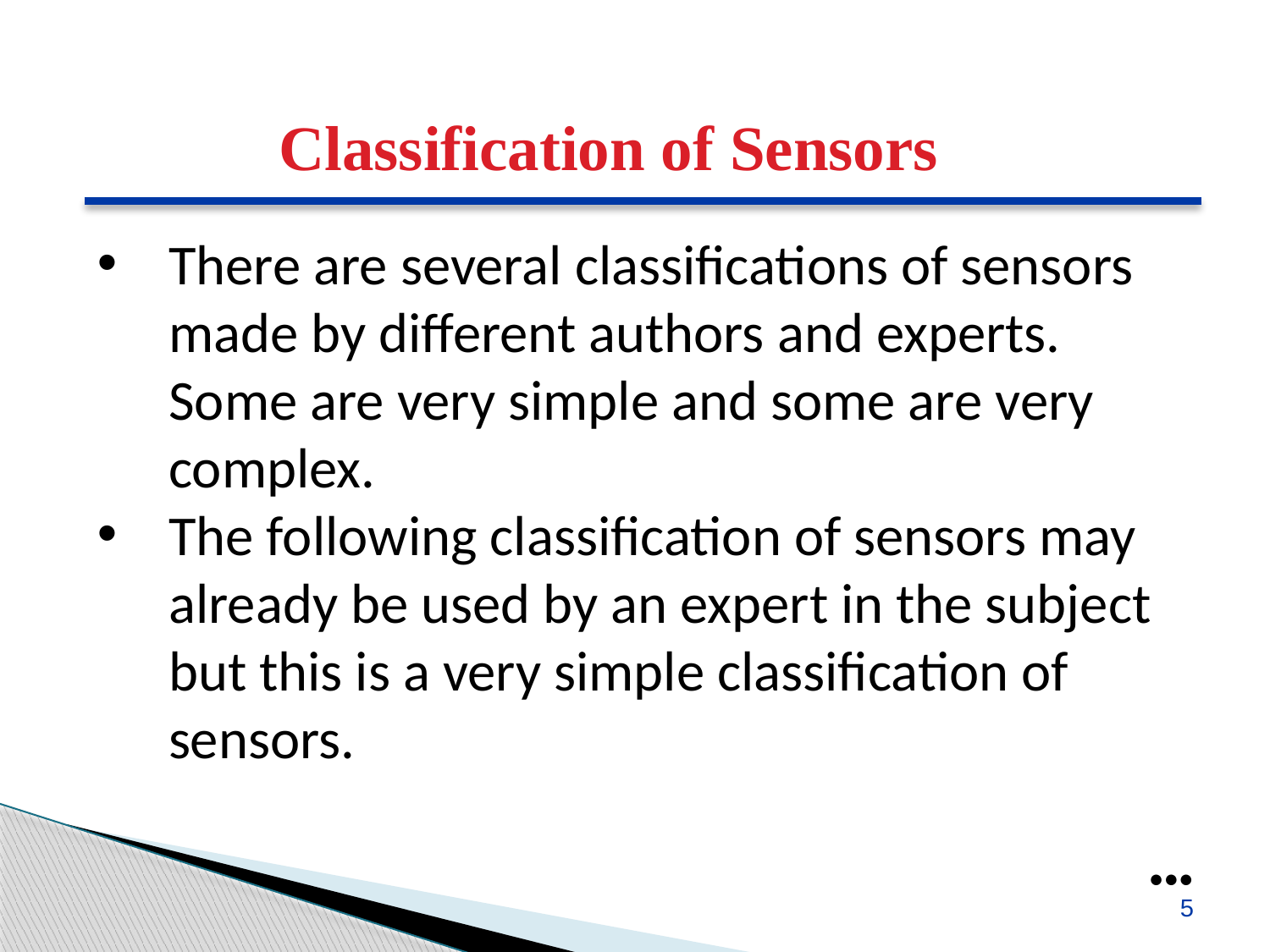

Classification of Sensors
There are several classifications of sensors made by different authors and experts. Some are very simple and some are very complex.
The following classification of sensors may already be used by an expert in the subject but this is a very simple classification of sensors.
●●●
5